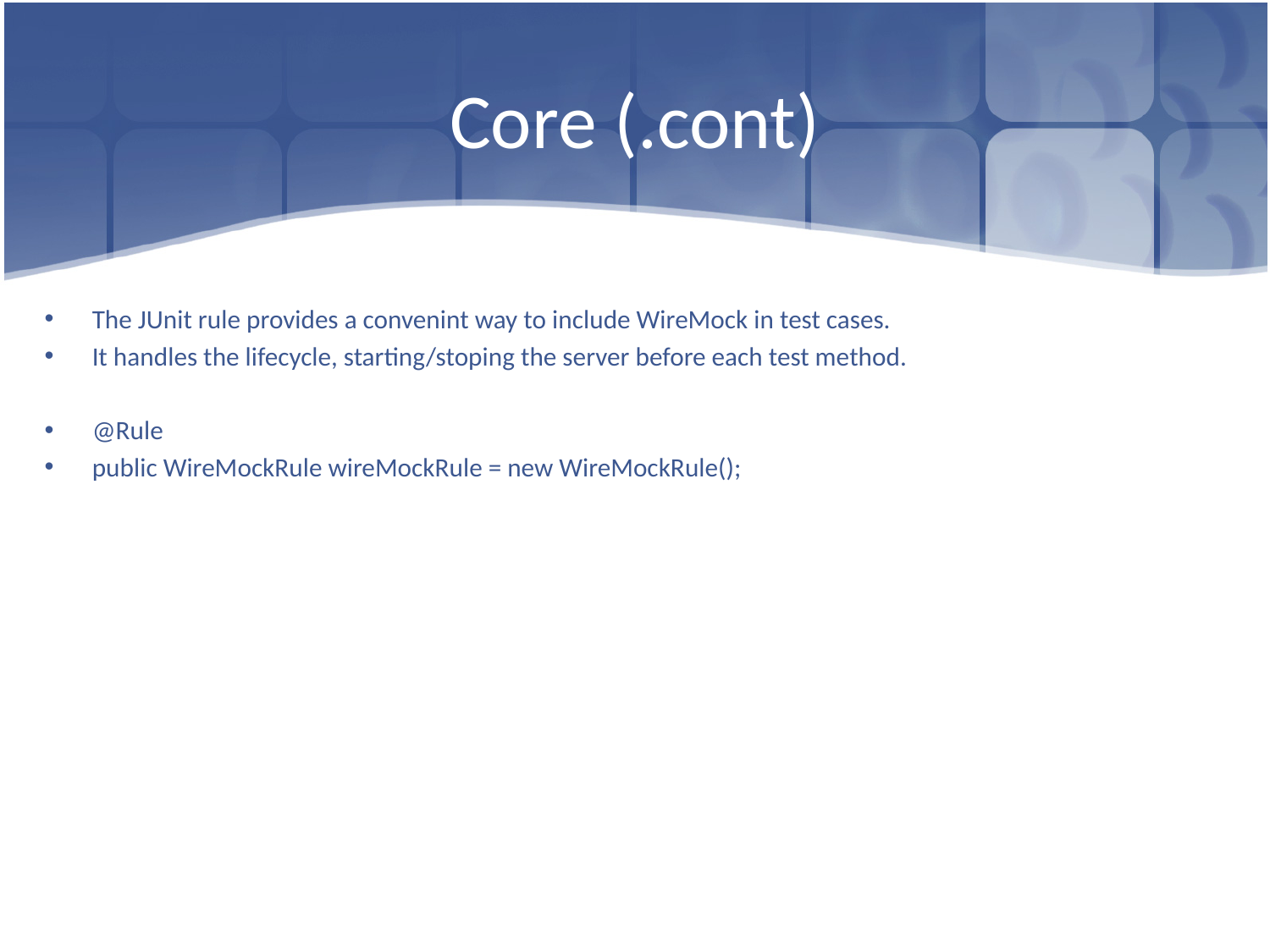

# Core (.cont)
The JUnit rule provides a convenint way to include WireMock in test cases.
It handles the lifecycle, starting/stoping the server before each test method.

@Rule
public WireMockRule wireMockRule = new WireMockRule();